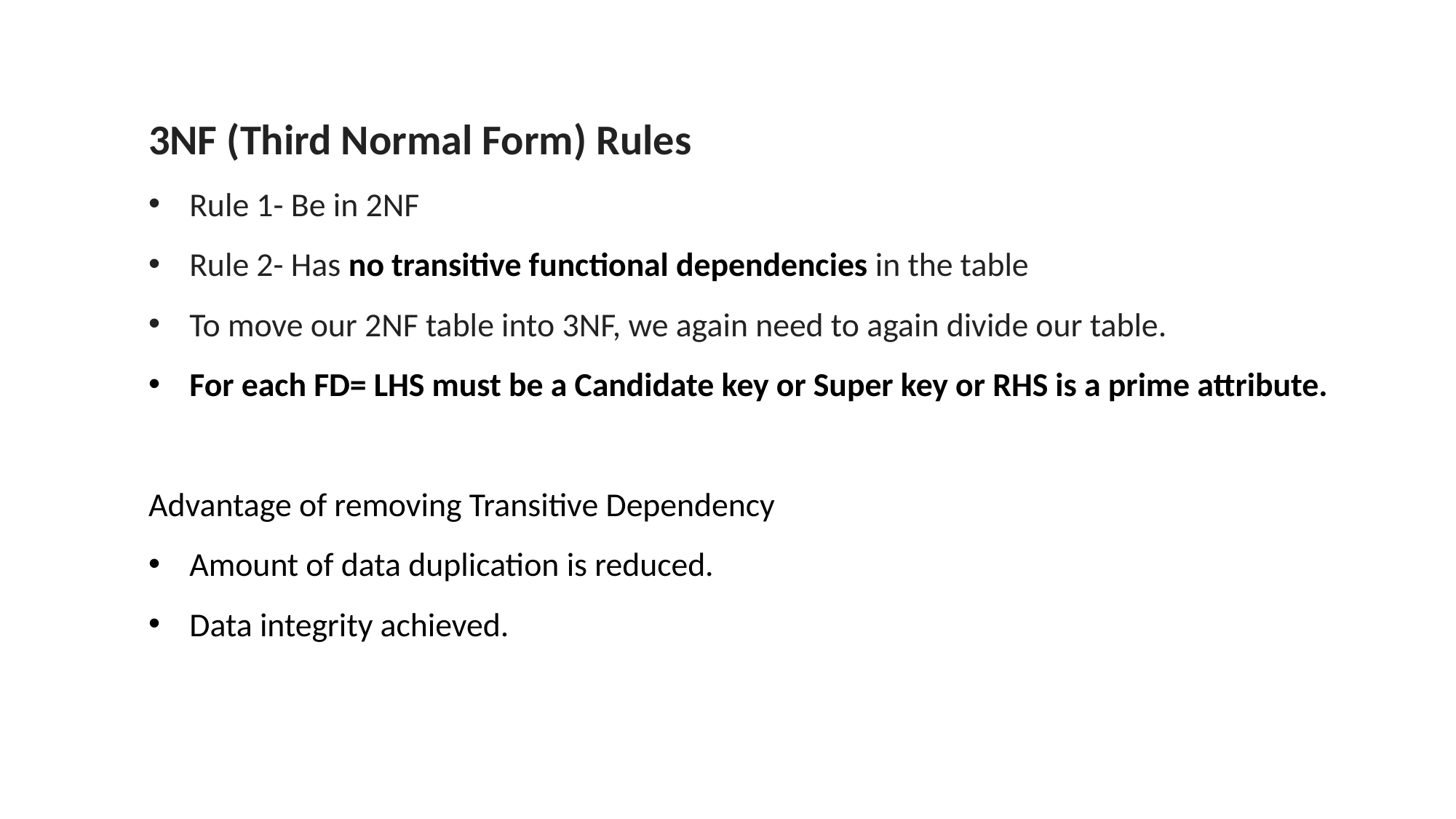

3NF (Third Normal Form) Rules
Rule 1- Be in 2NF
Rule 2- Has no transitive functional dependencies in the table
To move our 2NF table into 3NF, we again need to again divide our table.
For each FD= LHS must be a Candidate key or Super key or RHS is a prime attribute.

Advantage of removing Transitive Dependency
Amount of data duplication is reduced.
Data integrity achieved.